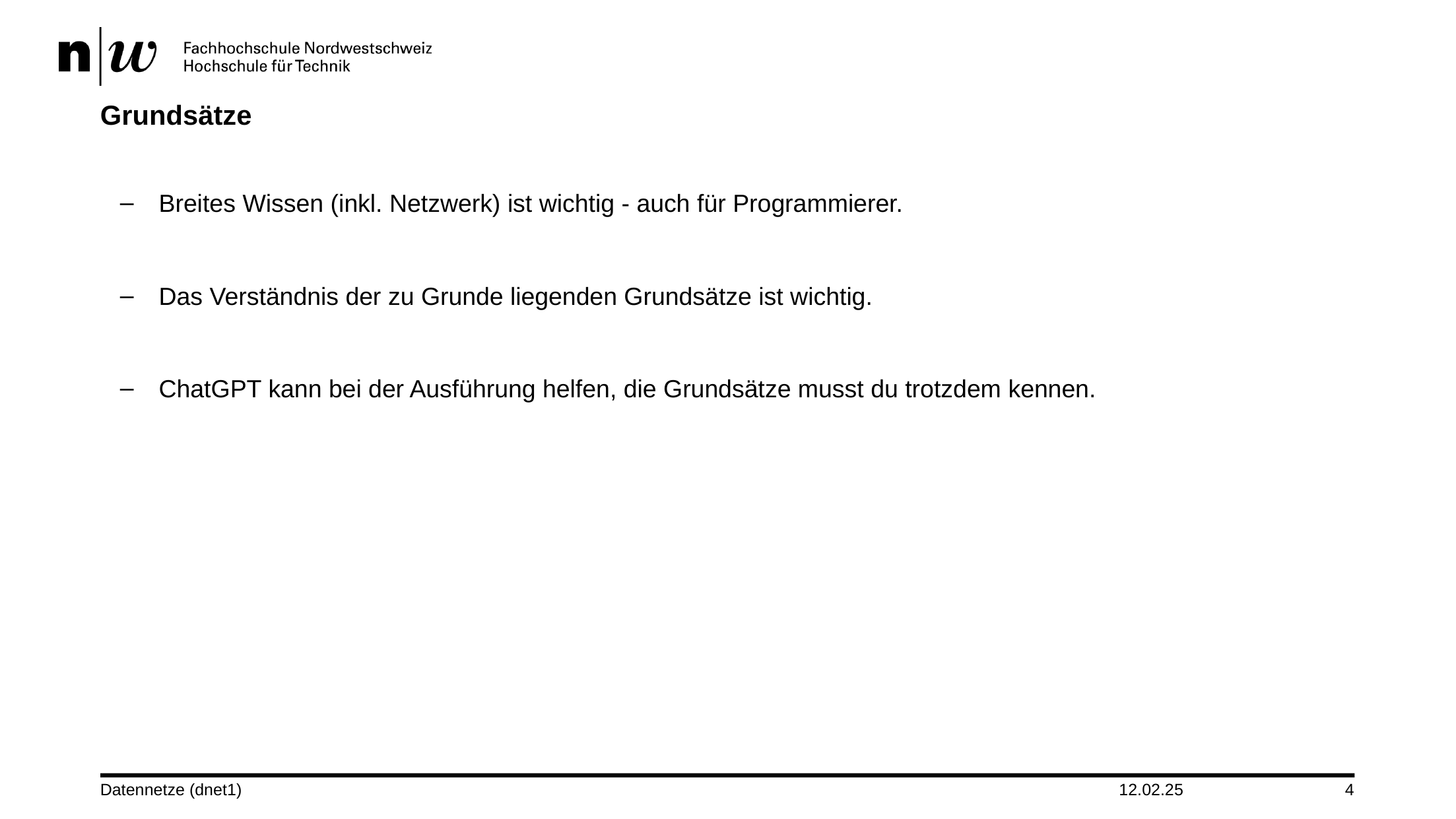

# Grundsätze
Breites Wissen (inkl. Netzwerk) ist wichtig - auch für Programmierer.

Das Verständnis der zu Grunde liegenden Grundsätze ist wichtig.

ChatGPT kann bei der Ausführung helfen, die Grundsätze musst du trotzdem kennen.

Datennetze (dnet1)
12.02.25
4